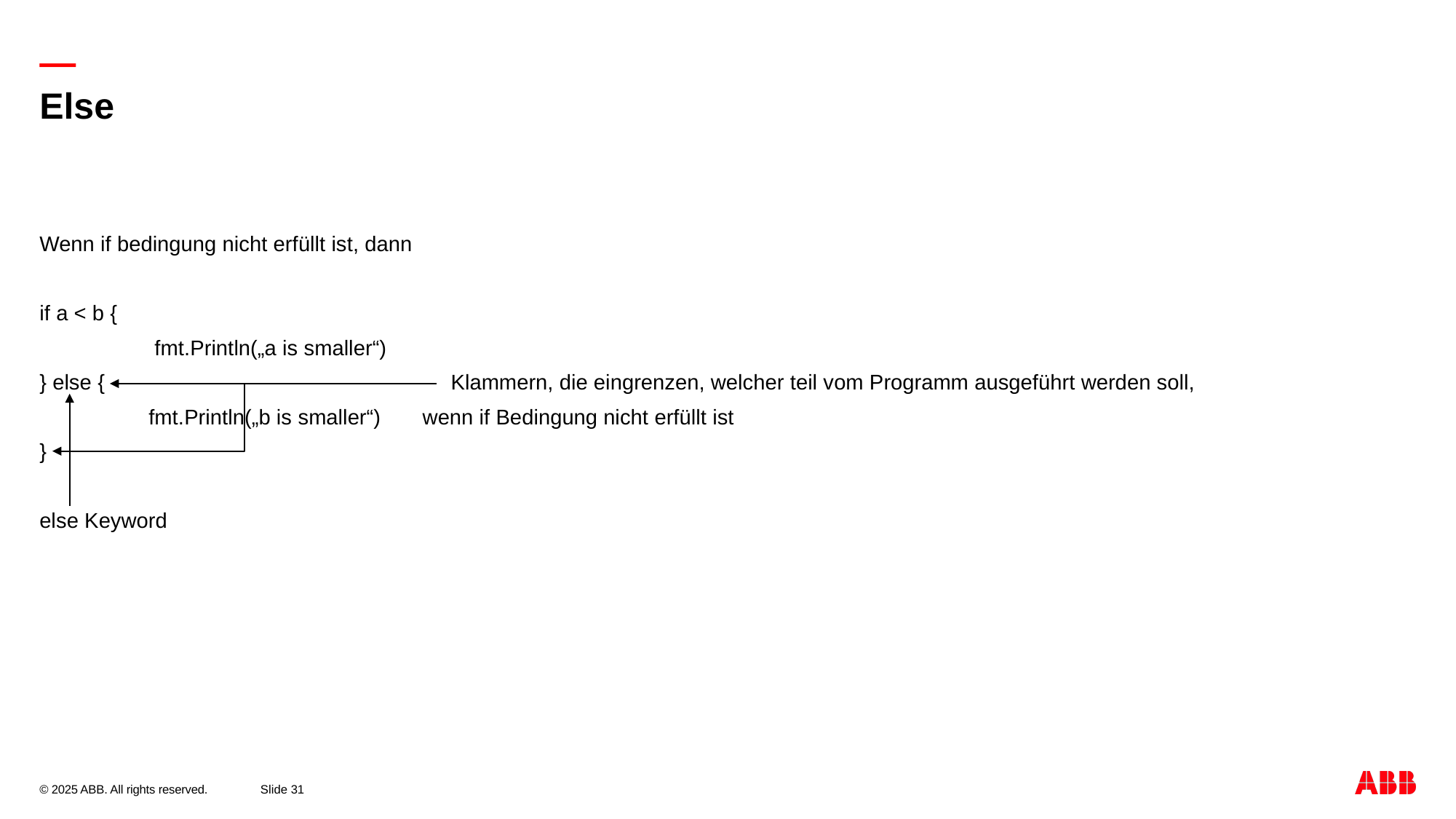

# Else

Wenn if bedingung nicht erfüllt ist, dann

if a < b {
	 fmt.Println(„a is smaller“)
} else {			              Klammern, die eingrenzen, welcher teil vom Programm ausgeführt werden soll,
	fmt.Println(„b is smaller“)       wenn if Bedingung nicht erfüllt ist
}

else Keyword

September 9, 2025
Slide 31